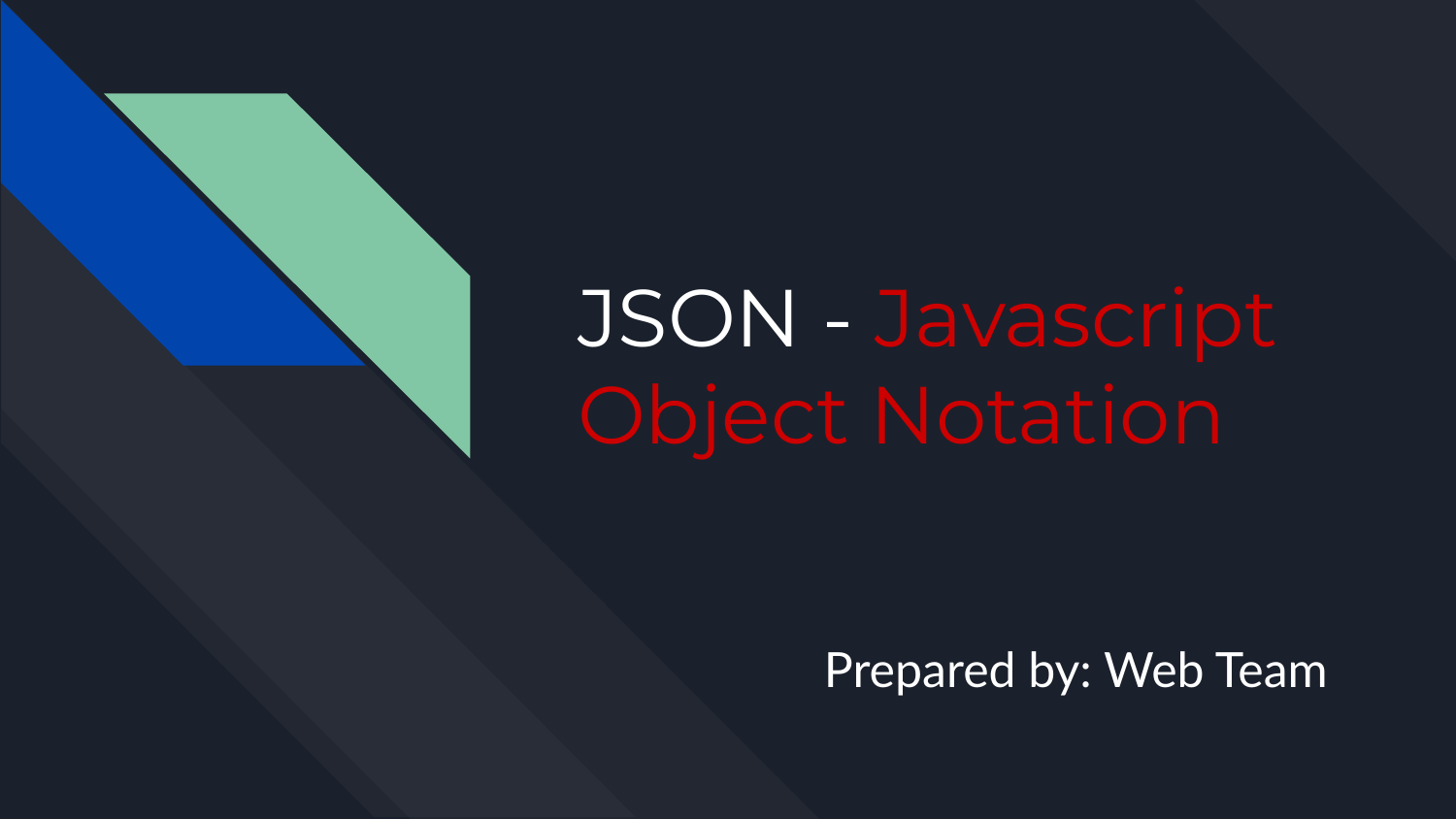

# JSON - Javascript Object Notation
Prepared by: Web Team